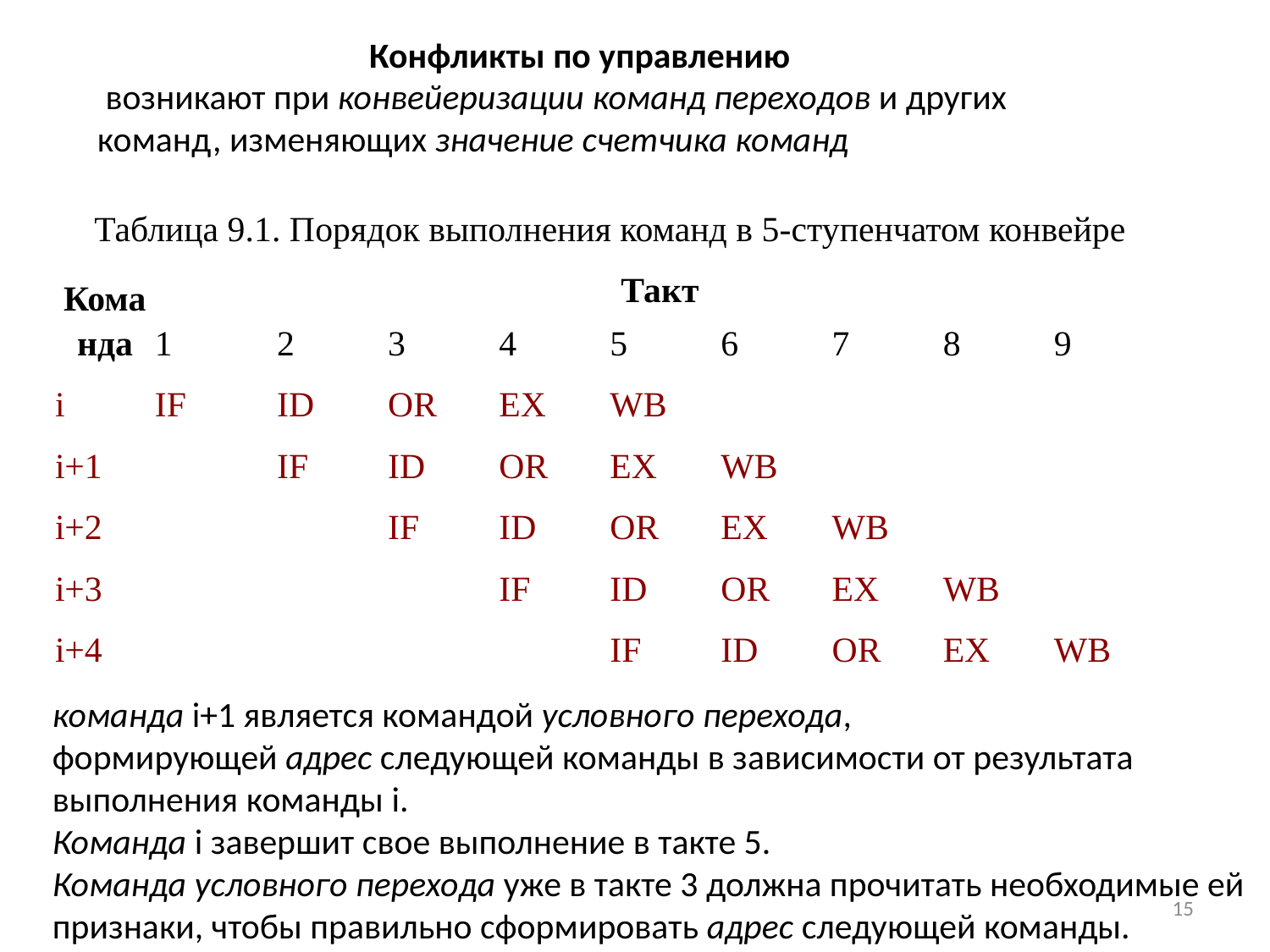

Конфликты по управлению
 возникают при конвейеризации команд переходов и других команд, изменяющих значение счетчика команд

| Таблица 9.1. Порядок выполнения команд в 5-ступенчатом конвейре |  |  |  |  |  |  |  |  |  |
| --- | --- | --- | --- | --- | --- | --- | --- | --- | --- |
| Команда | Такт |  |  |  |  |  |  |  |  |
|  | 1 | 2 | 3 | 4 | 5 | 6 | 7 | 8 | 9 |
| i | IF | ID | OR | EX | WB |  |  |  |  |
| i+1 |  | IF | ID | OR | EX | WB |  |  |  |
| i+2 |  |  | IF | ID | OR | EX | WB |  |  |
| i+3 |  |  |  | IF | ID | OR | EX | WB |  |
| i+4 |  |  |  |  | IF | ID | OR | EX | WB |
команда i+1 является командой условного перехода, формирующей адрес следующей команды в зависимости от результата выполнения команды i.
Команда i завершит свое выполнение в такте 5.
Команда условного перехода уже в такте 3 должна прочитать необходимые ей признаки, чтобы правильно сформировать адрес следующей команды.

15